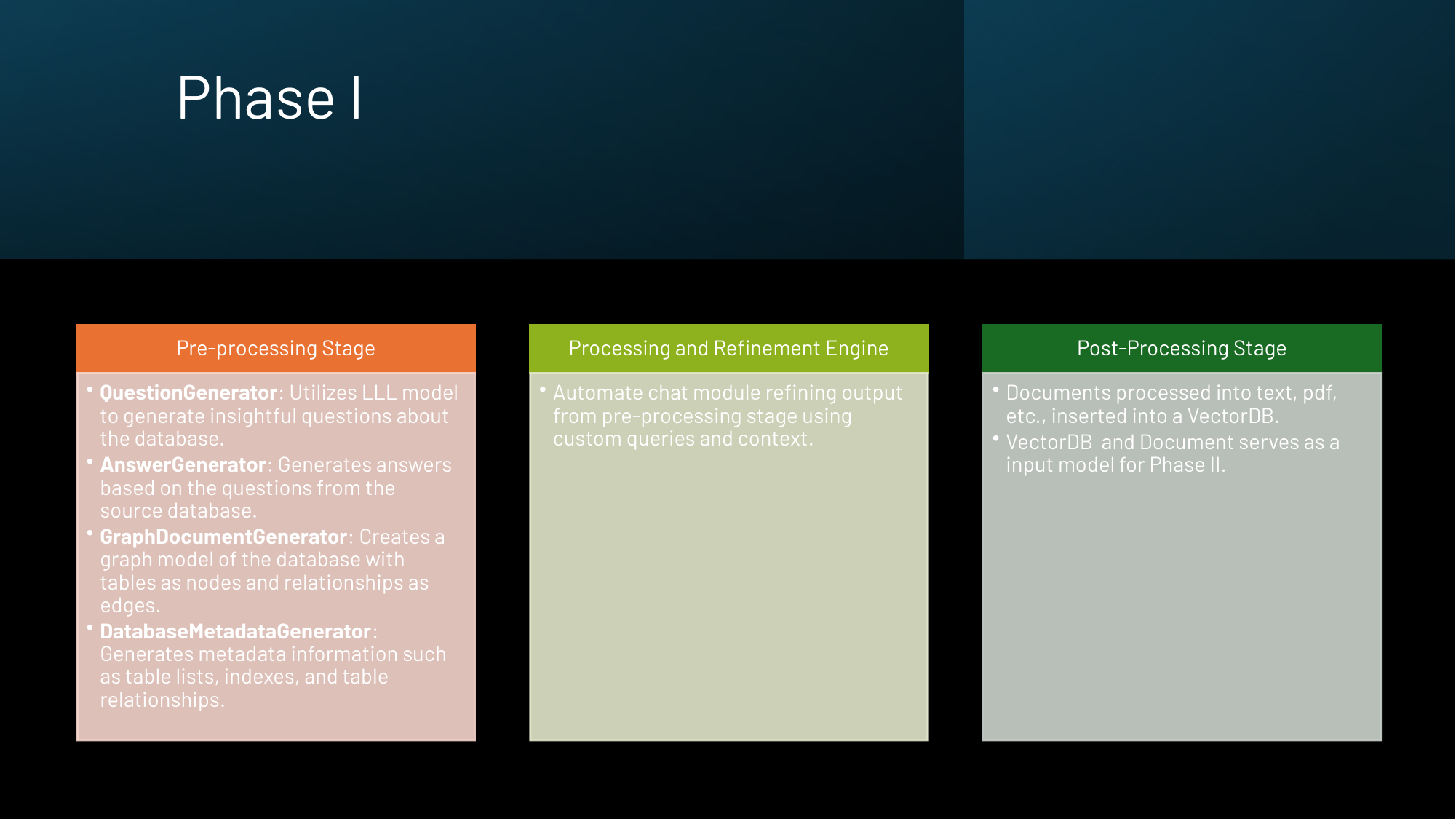

# Phase I
Pre-processing Stage
QuestionGenerator: Utilizes LLL model to generate insightful questions about the database.
AnswerGenerator: Generates answers based on the questions from the source database.
GraphDocumentGenerator: Creates a graph model of the database with tables as nodes and relationships as edges.
DatabaseMetadataGenerator: Generates metadata information such as table lists, indexes, and table relationships.
Processing and Refinement Engine
Automate chat module refining output from pre-processing stage using custom queries and context.
Post-Processing Stage
Documents processed into text, pdf, etc., inserted into a VectorDB.
VectorDB  and Document serves as a input model for Phase II.